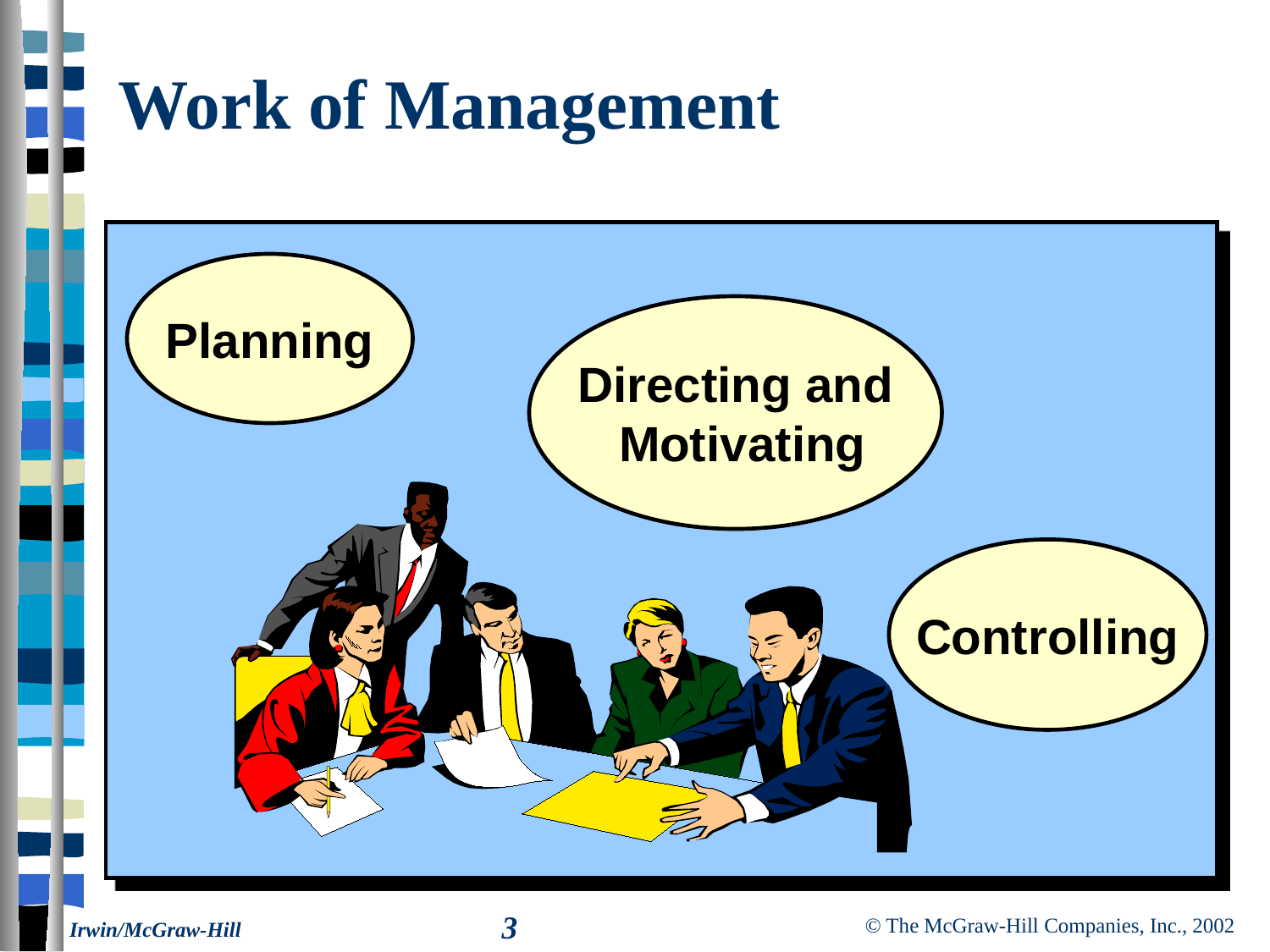

# Work of Management

Planning
Directing and
 Motivating

Controlling